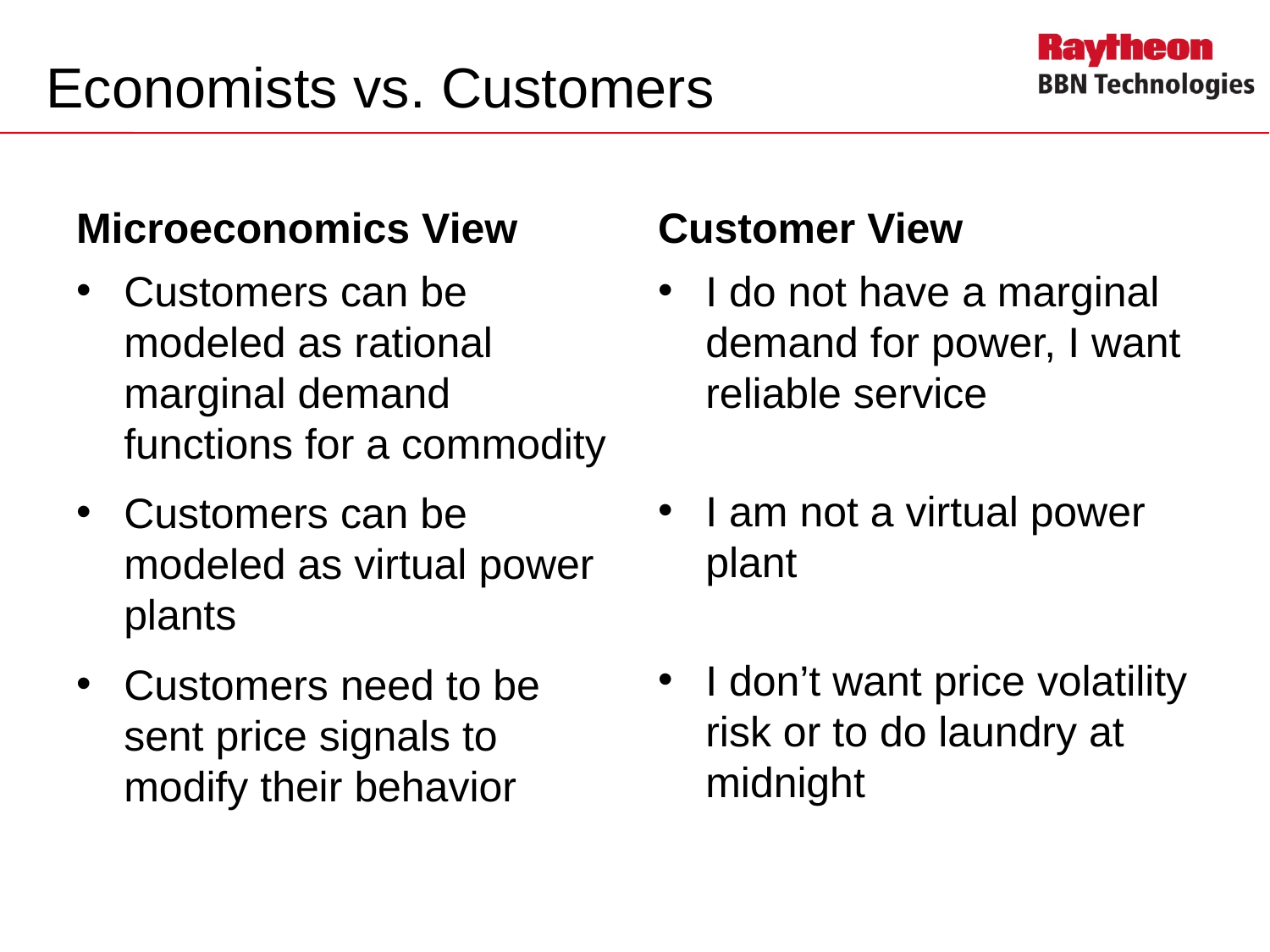

# Economists vs. Customers
Microeconomics View
Customer View
Customers can be modeled as rational marginal demand functions for a commodity
Customers can be modeled as virtual power plants
Customers need to be sent price signals to modify their behavior

I do not have a marginal demand for power, I want reliable service

I am not a virtual power plant

I don’t want price volatility risk or to do laundry at midnight